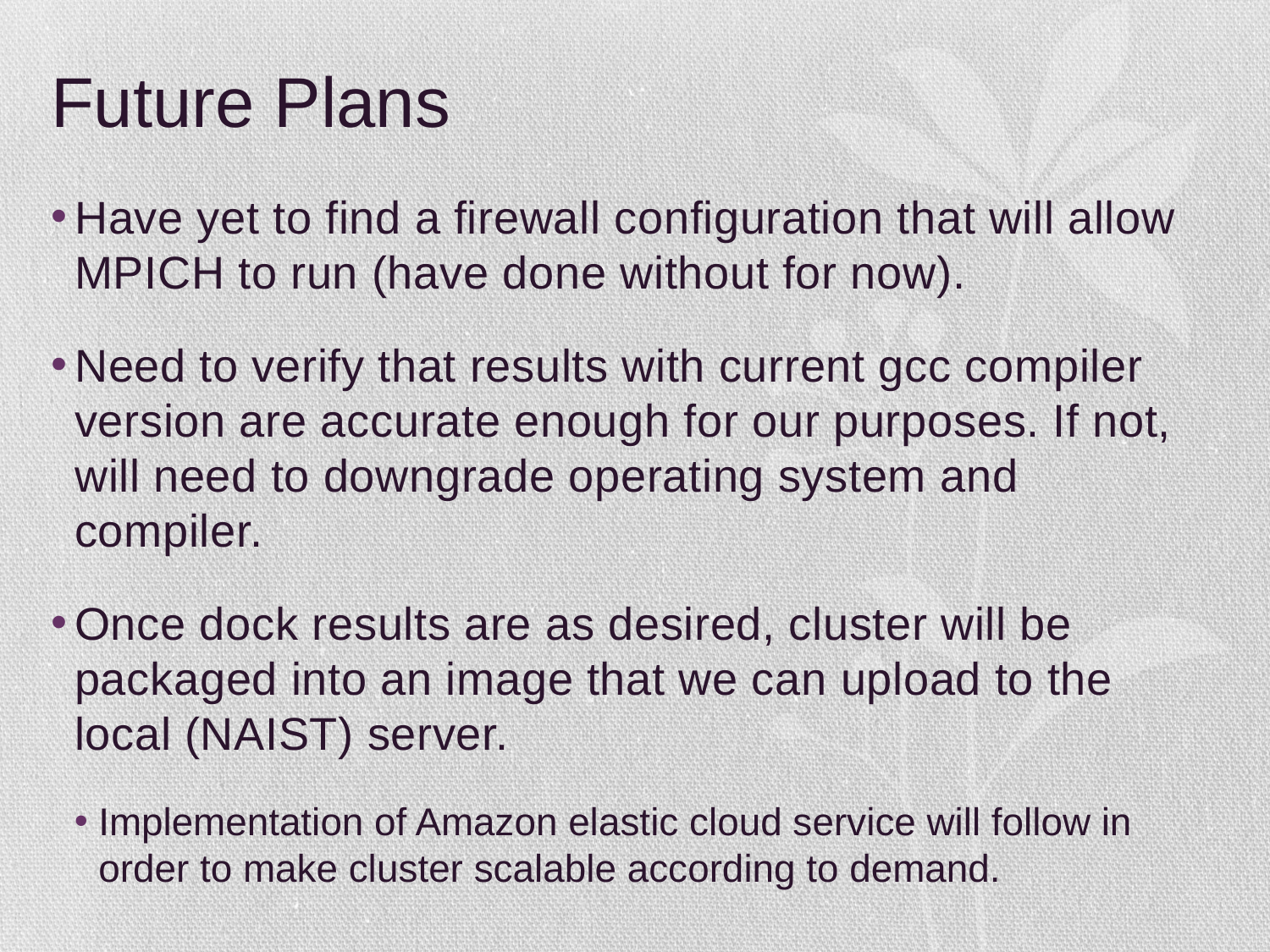

# Future Plans
Have yet to find a firewall configuration that will allow MPICH to run (have done without for now).

Need to verify that results with current gcc compiler version are accurate enough for our purposes. If not, will need to downgrade operating system and compiler.

Once dock results are as desired, cluster will be packaged into an image that we can upload to the local (NAIST) server.

Implementation of Amazon elastic cloud service will follow in order to make cluster scalable according to demand.